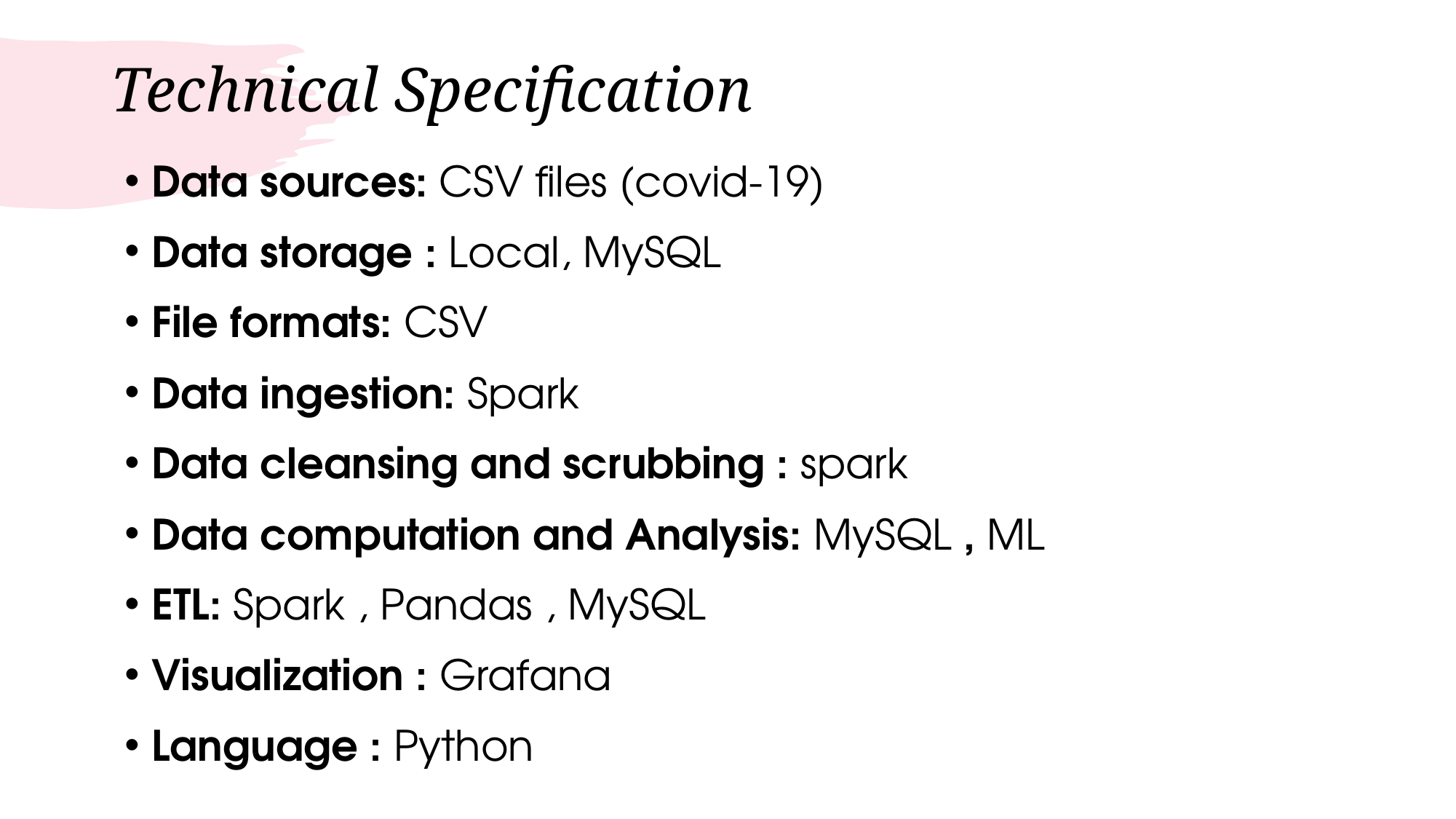

# Technical Specification
Data sources: CSV files (covid-19)
Data storage : Local, MySQL
File formats: CSV
Data ingestion: Spark
Data cleansing and scrubbing : spark
Data computation and Analysis: MySQL , ML
ETL: Spark , Pandas , MySQL
Visualization : Grafana
Language : Python